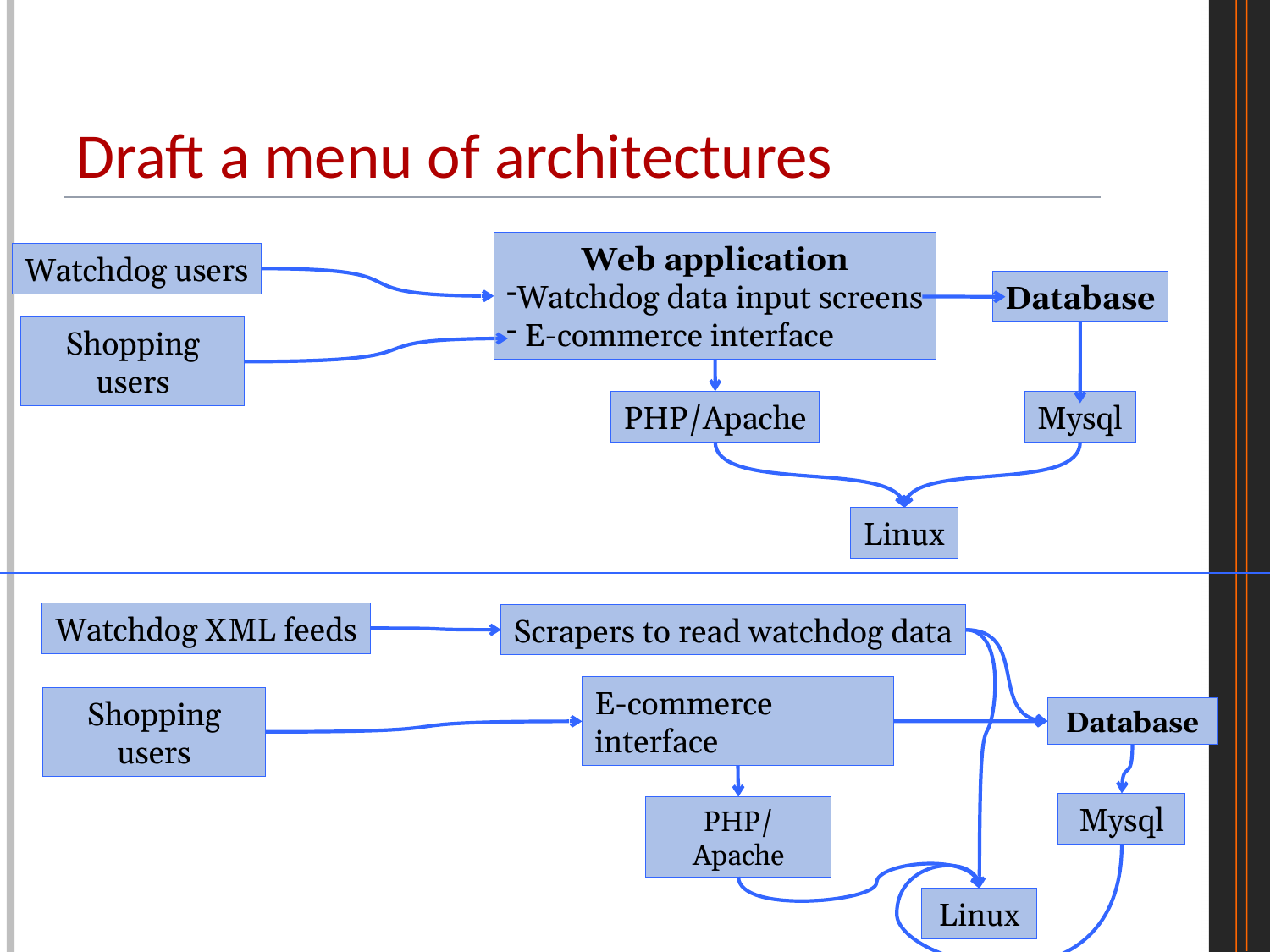

# Draft a menu of architectures
Web application
Watchdog data input screens
 E-commerce interface
Watchdog users
Database
Shopping users
PHP/Apache
Mysql
Linux
Watchdog XML feeds
Scrapers to read watchdog data
E-commerce interface
Shopping users
Database
Mysql
PHP/Apache
Linux